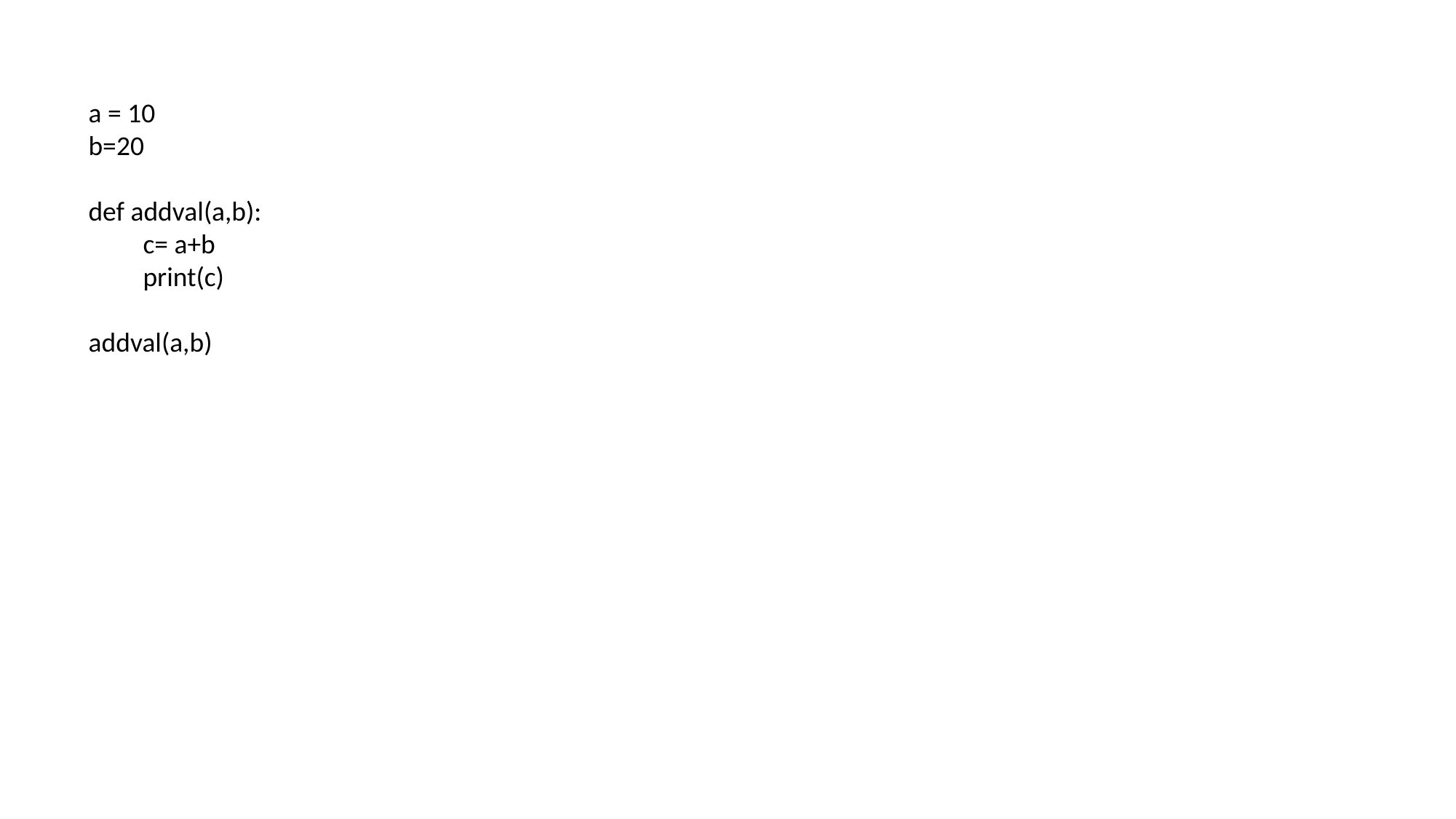

a = 10
b=20
def addval(a,b):
c= a+b
print(c)
addval(a,b)